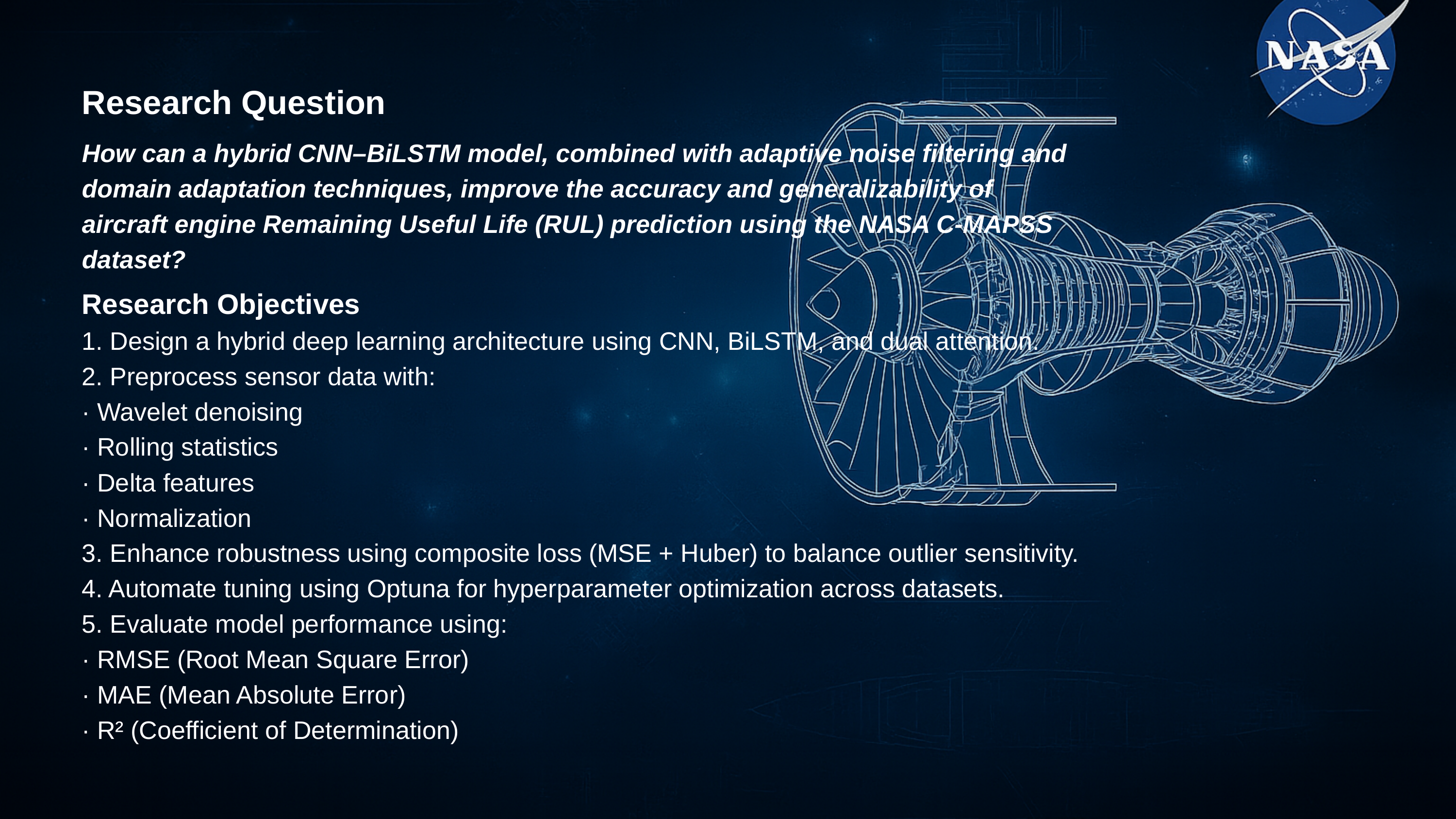

Research Question
How can a hybrid CNN–BiLSTM model, combined with adaptive noise filtering and
domain adaptation techniques, improve the accuracy and generalizability of
aircraft engine Remaining Useful Life (RUL) prediction using the NASA C-MAPSS dataset?
Research Objectives
1. Design a hybrid deep learning architecture using CNN, BiLSTM, and dual attention.
2. Preprocess sensor data with:
· Wavelet denoising
· Rolling statistics
· Delta features
· Normalization
3. Enhance robustness using composite loss (MSE + Huber) to balance outlier sensitivity.
4. Automate tuning using Optuna for hyperparameter optimization across datasets.
5. Evaluate model performance using:
· RMSE (Root Mean Square Error)
· MAE (Mean Absolute Error)
· R² (Coefficient of Determination)